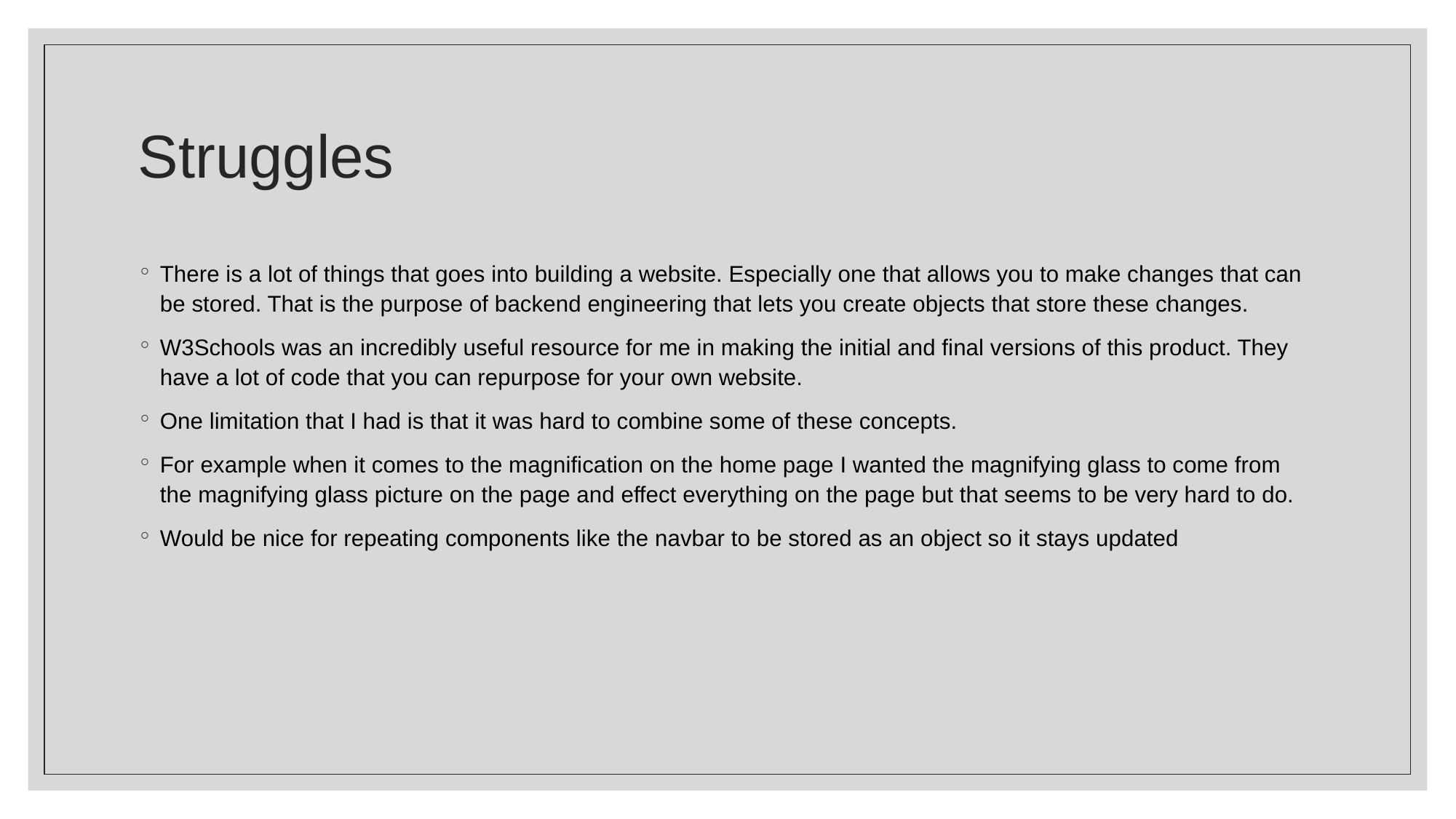

# Struggles
There is a lot of things that goes into building a website. Especially one that allows you to make changes that can be stored. That is the purpose of backend engineering that lets you create objects that store these changes.
W3Schools was an incredibly useful resource for me in making the initial and final versions of this product. They have a lot of code that you can repurpose for your own website.
One limitation that I had is that it was hard to combine some of these concepts.
For example when it comes to the magnification on the home page I wanted the magnifying glass to come from the magnifying glass picture on the page and effect everything on the page but that seems to be very hard to do.
Would be nice for repeating components like the navbar to be stored as an object so it stays updated